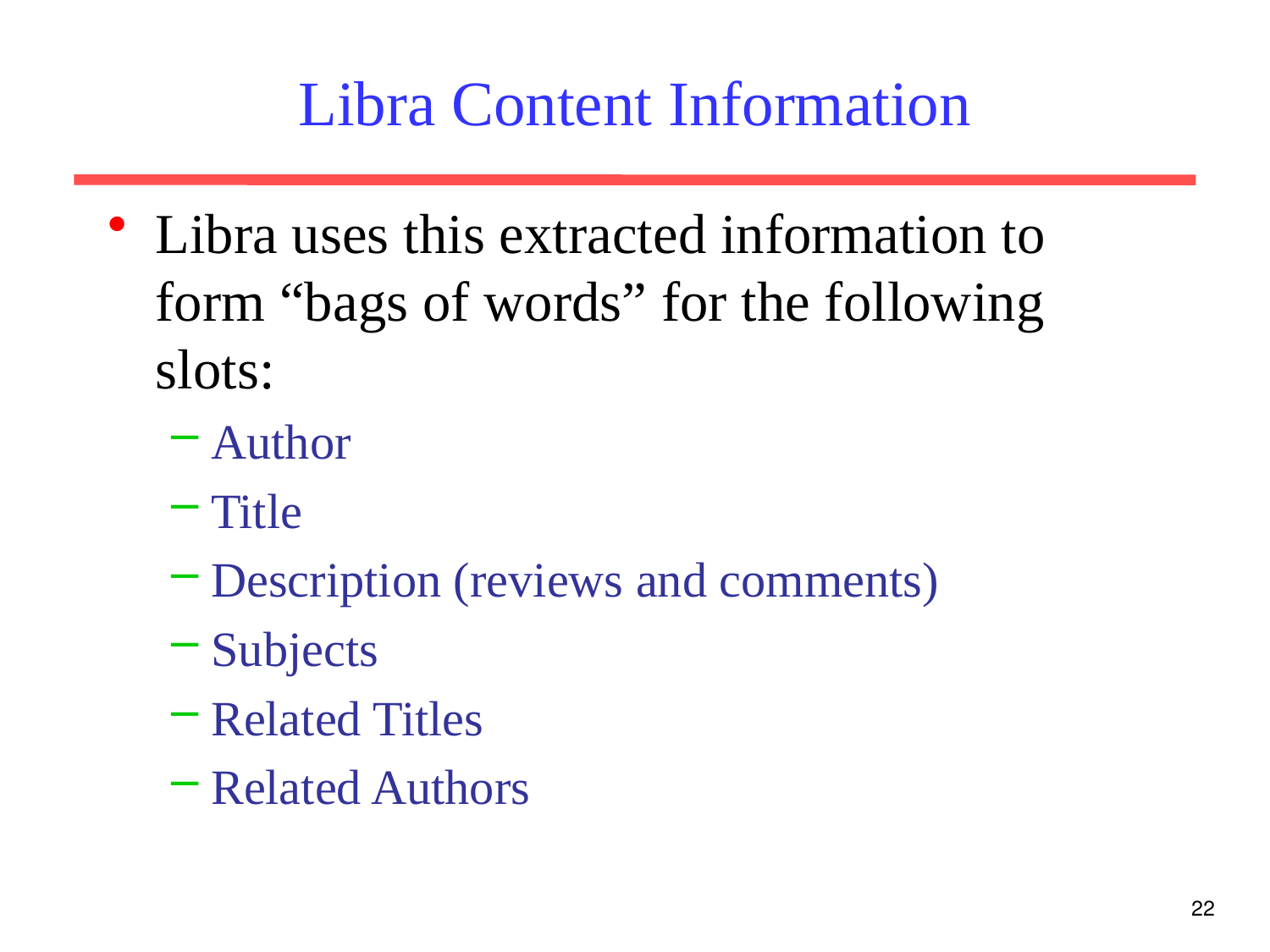

# Libra Content Information
Libra uses this extracted information to form “bags of words” for the following slots:
Author
Title
Description (reviews and comments)
Subjects
Related Titles
Related Authors
22